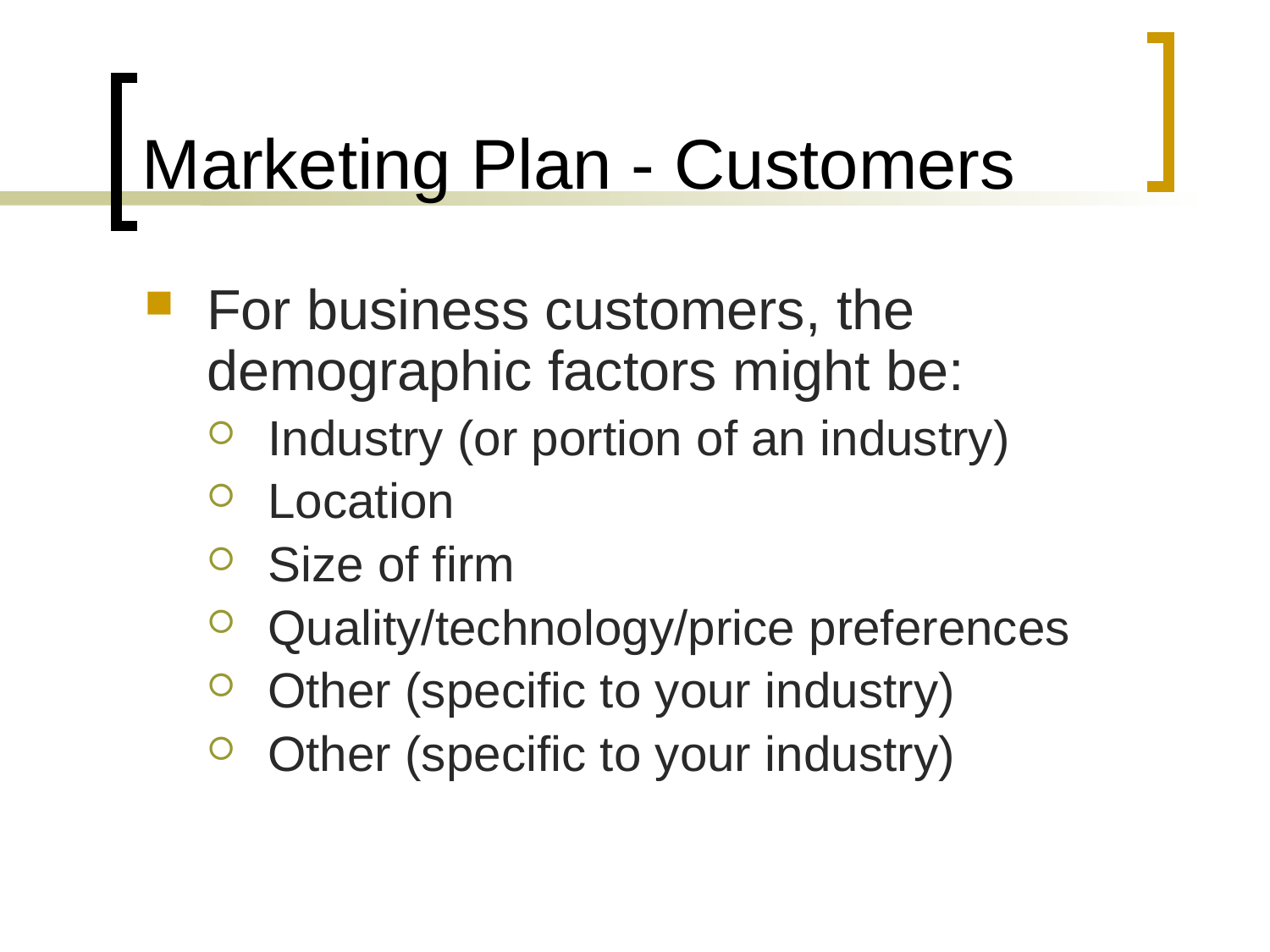

# Marketing Plan - Customers
For business customers, the demographic factors might be:
Industry (or portion of an industry)
Location
Size of firm
Quality/technology/price preferences
Other (specific to your industry)
Other (specific to your industry)